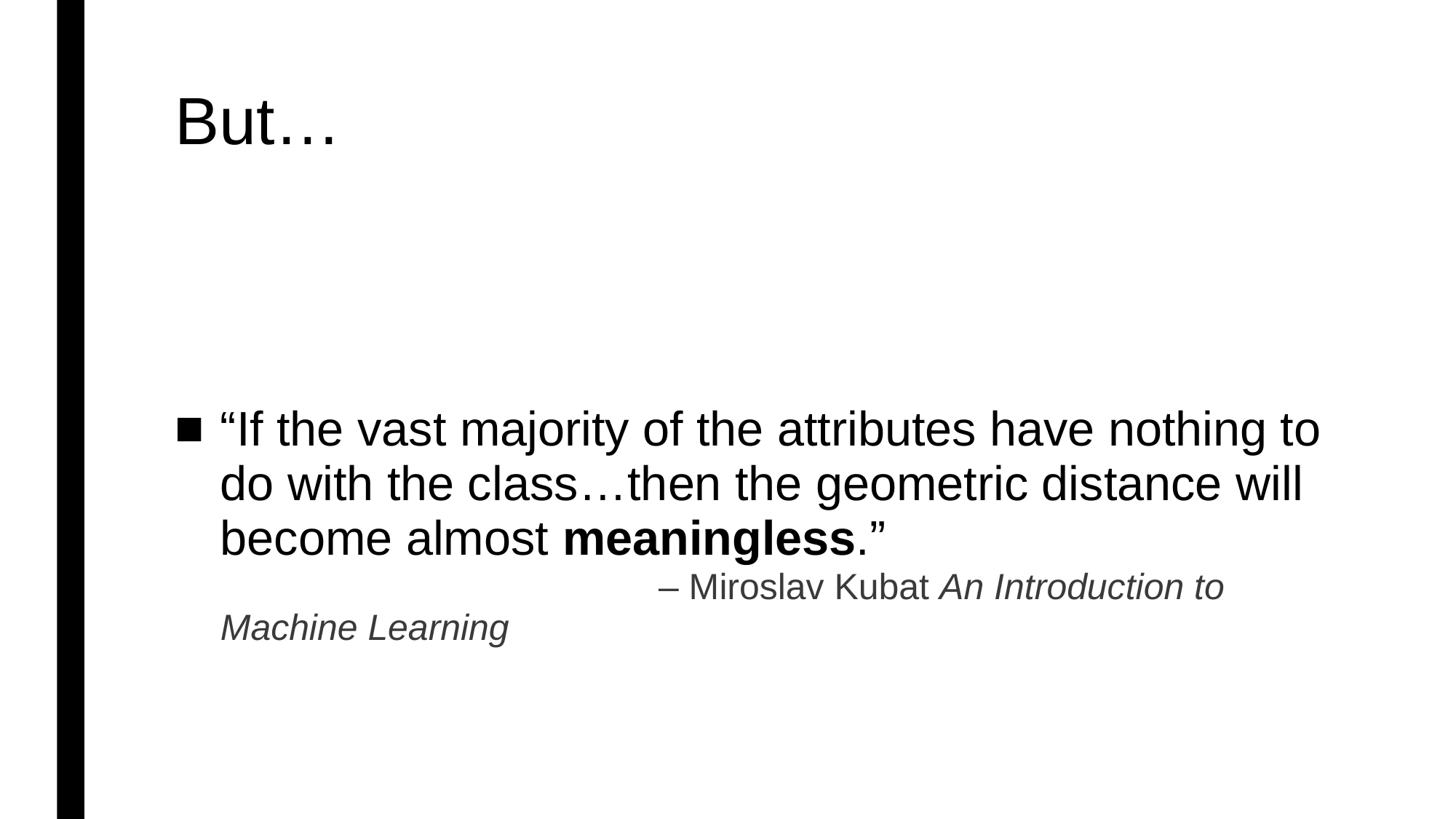

# But…

“If the vast majority of the attributes have nothing to do with the class…then the geometric distance will become almost meaningless.” 				                                                 – Miroslav Kubat An Introduction to Machine Learning